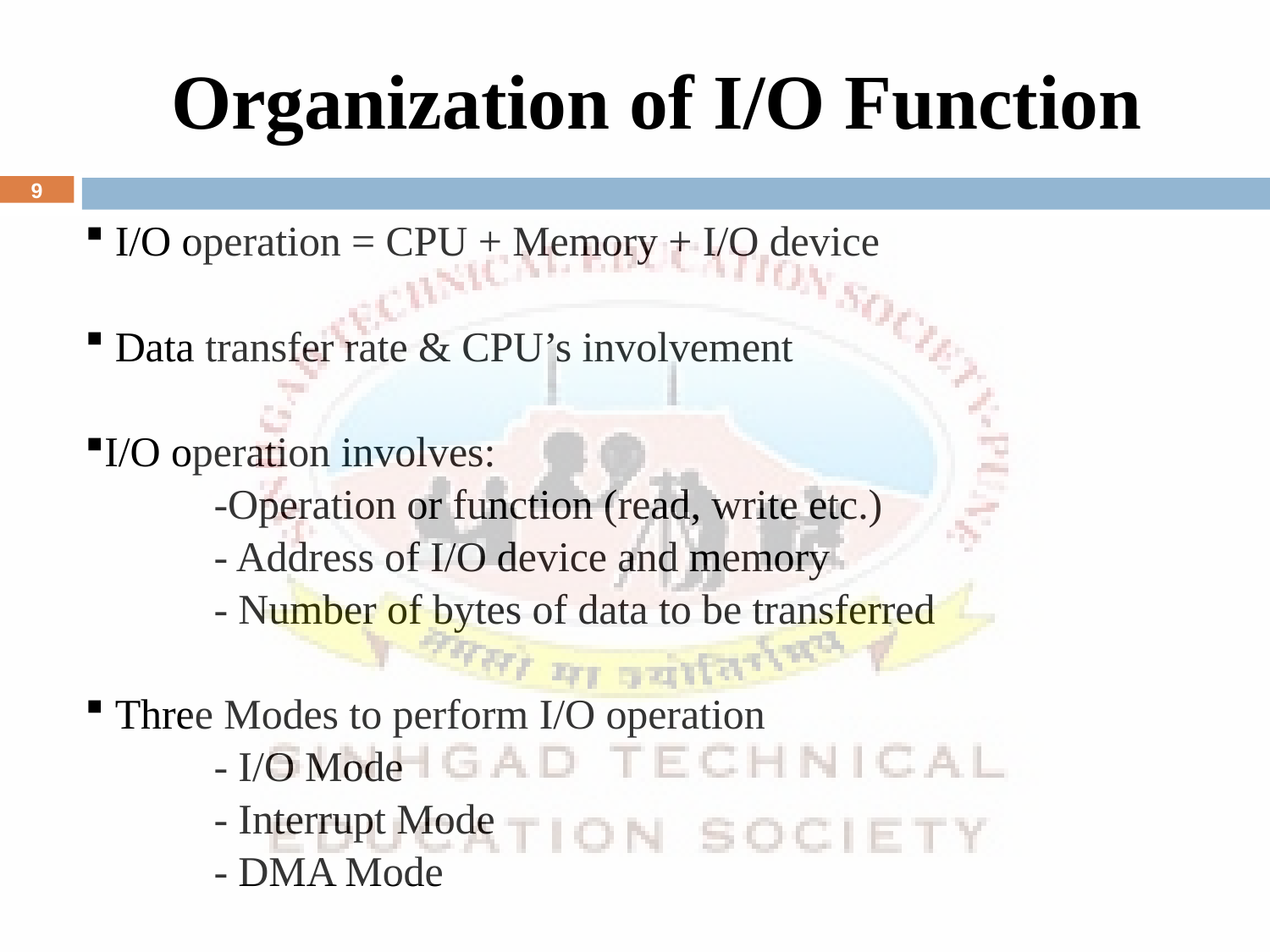

# Organization of I/O Function
9

 I/O operation = CPU + Memory + I/O device

 Data transfer rate & CPU’s involvement

I/O operation involves:
	-Operation or function (read, write etc.)
	- Address of I/O device and memory
	- Number of bytes of data to be transferred

 Three Modes to perform I/O operation
	- I/O Mode
	- Interrupt Mode
	- DMA Mode